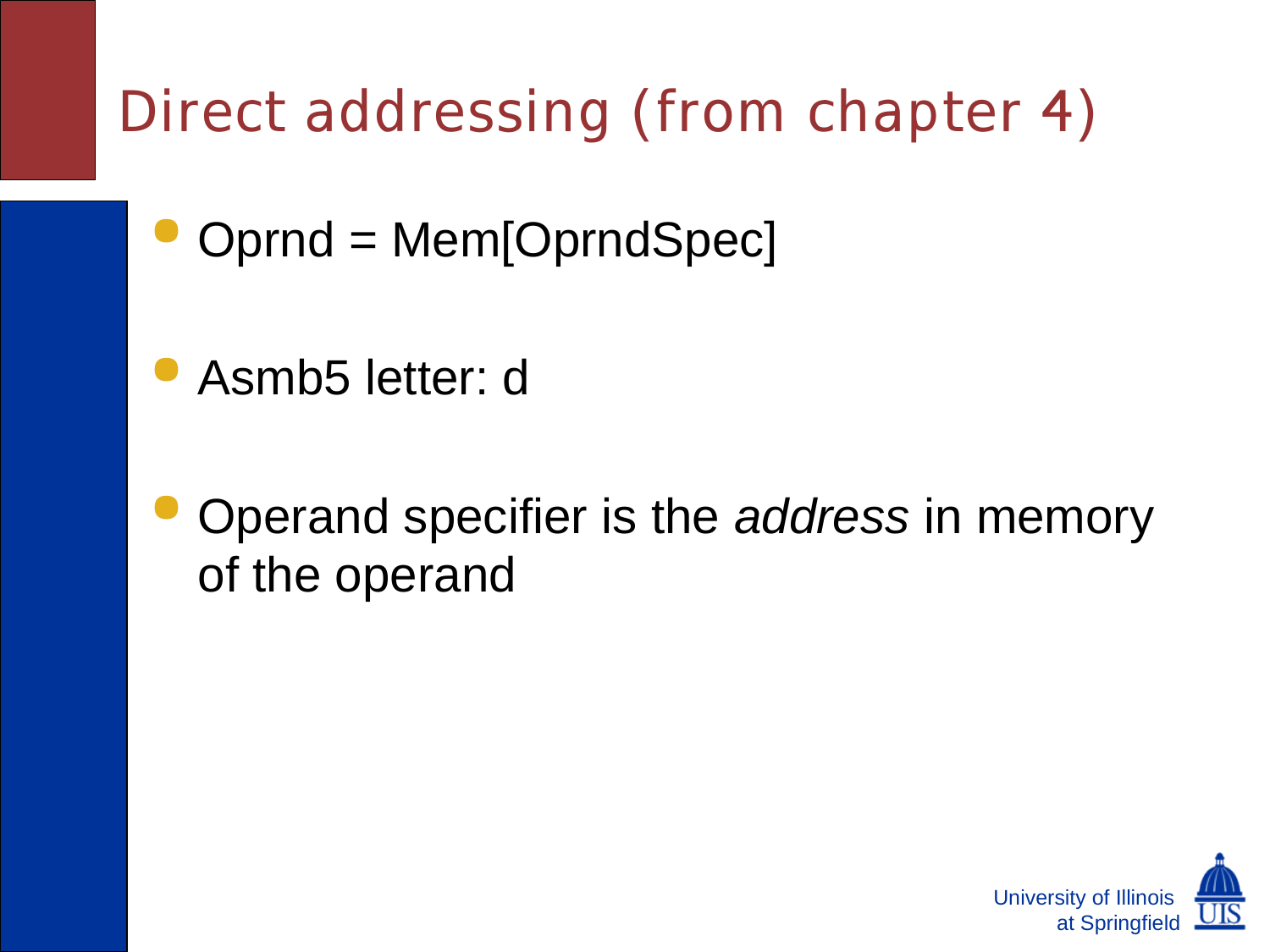

Oprnd = Mem[OprndSpec]

Asmb5 letter: d

Operand specifier is the address in memory of the operand
Direct addressing (from chapter 4)